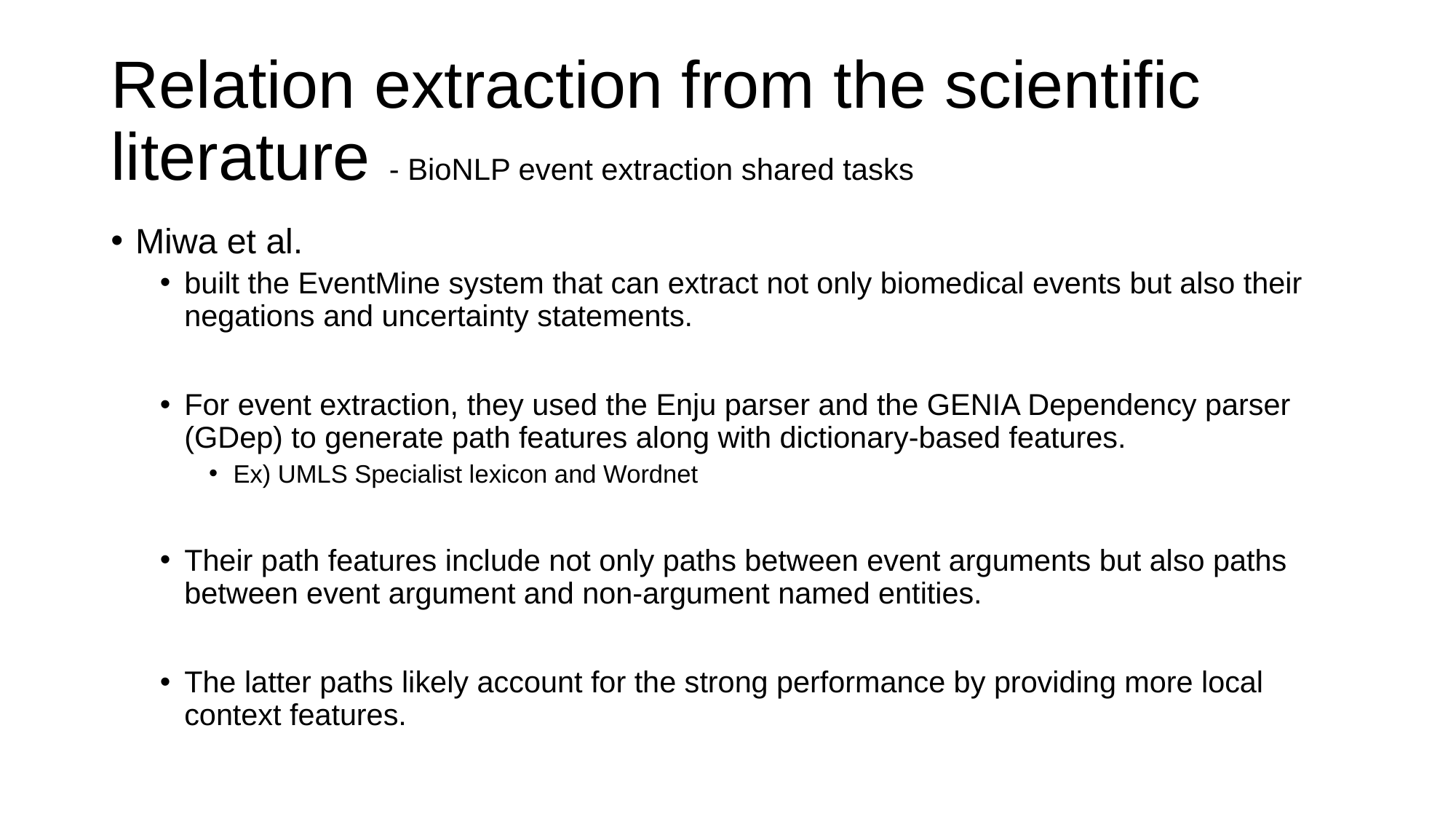

# Relation extraction from the scientific literature - BioNLP event extraction shared tasks
Miwa et al.
built the EventMine system that can extract not only biomedical events but also their negations and uncertainty statements.

For event extraction, they used the Enju parser and the GENIA Dependency parser (GDep) to generate path features along with dictionary-based features.
Ex) UMLS Specialist lexicon and Wordnet

Their path features include not only paths between event arguments but also paths between event argument and non-argument named entities.

The latter paths likely account for the strong performance by providing more local context features.